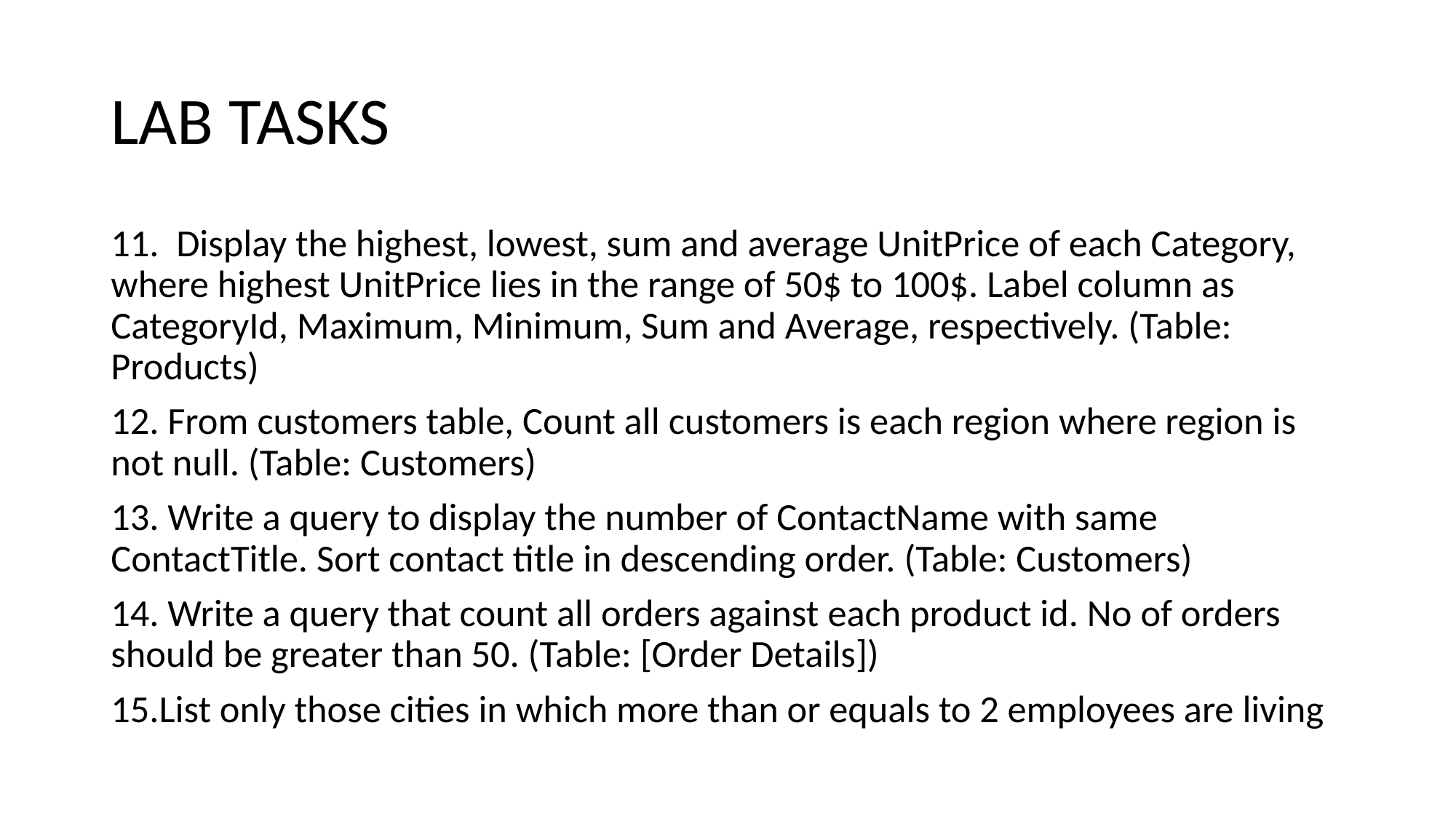

# LAB TASKS
11.  Display the highest, lowest, sum and average UnitPrice of each Category, where highest UnitPrice lies in the range of 50$ to 100$. Label column as CategoryId, Maximum, Minimum, Sum and Average, respectively. (Table: Products)
12. From customers table, Count all customers is each region where region is not null. (Table: Customers)
13. Write a query to display the number of ContactName with same ContactTitle. Sort contact title in descending order. (Table: Customers)
14. Write a query that count all orders against each product id. No of orders should be greater than 50. (Table: [Order Details])
15.List only those cities in which more than or equals to 2 employees are living